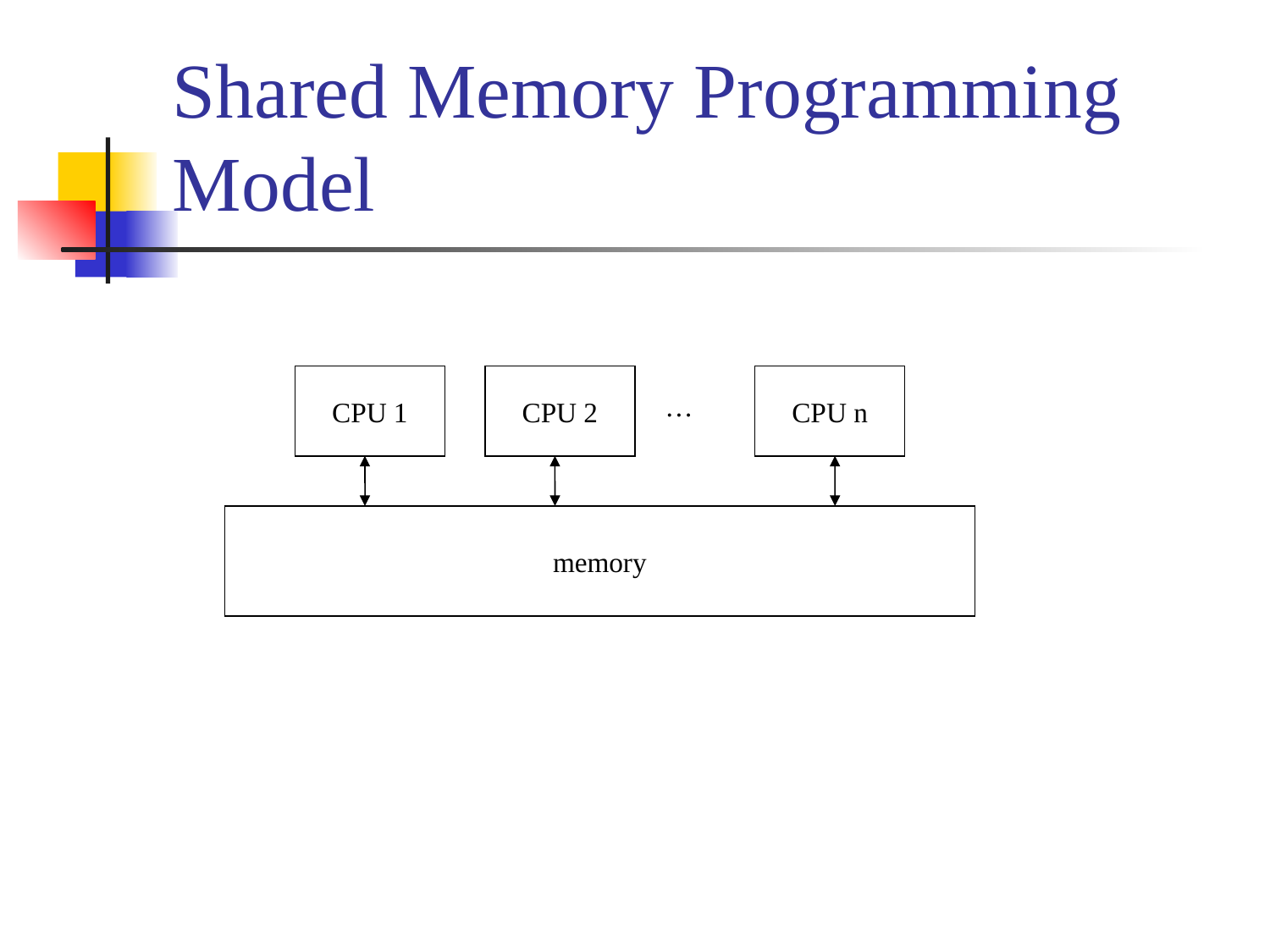

# Shared Memory Programming Model
CPU 1
CPU 2
CPU n
…

memory